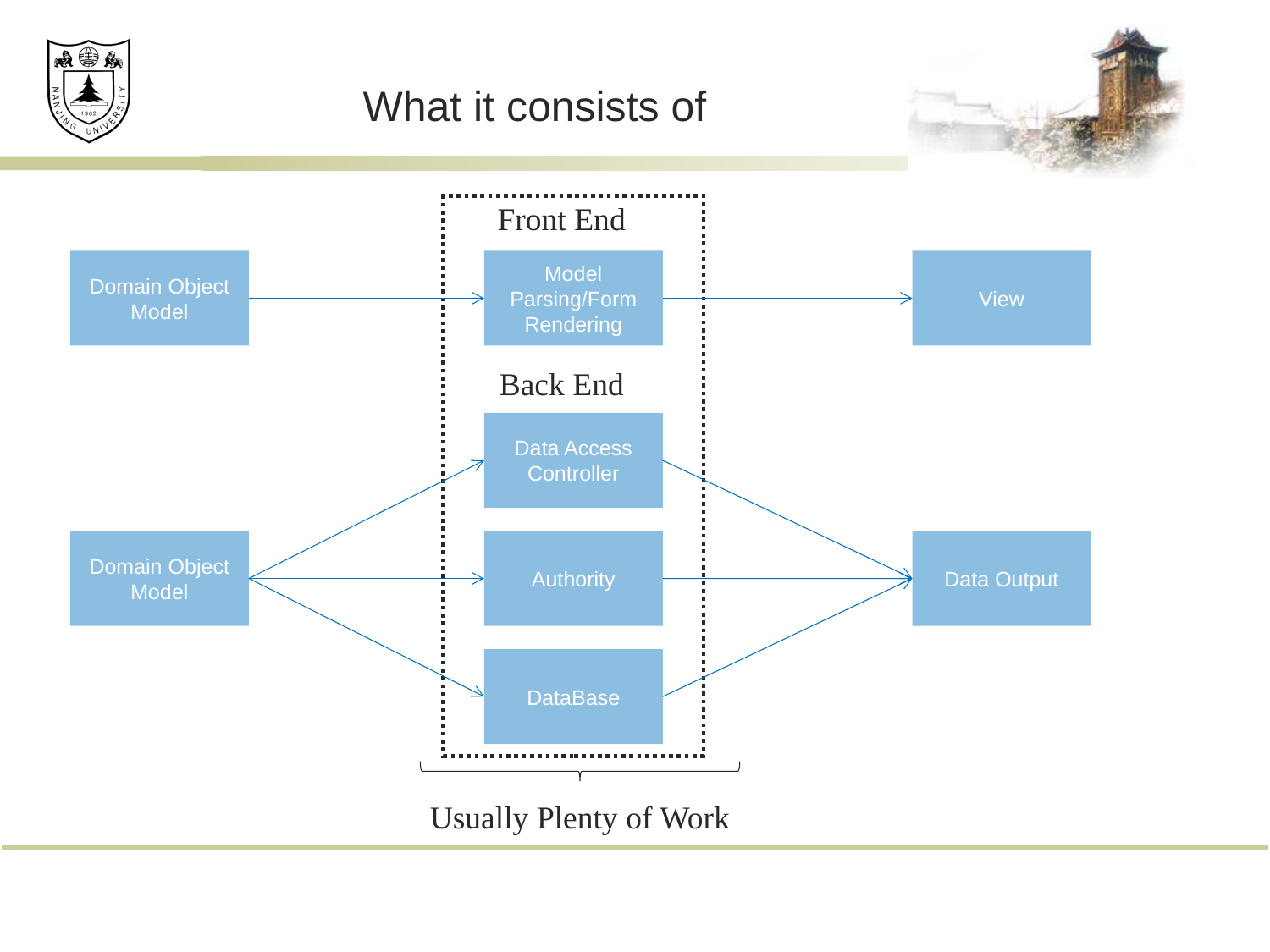

# What it consists of
Front End

Domain Object Model
Model Parsing/Form Rendering
View
Back End
Data Access Controller
Domain Object Model
Authority
Data Output

DataBase
Usually Plenty of Work